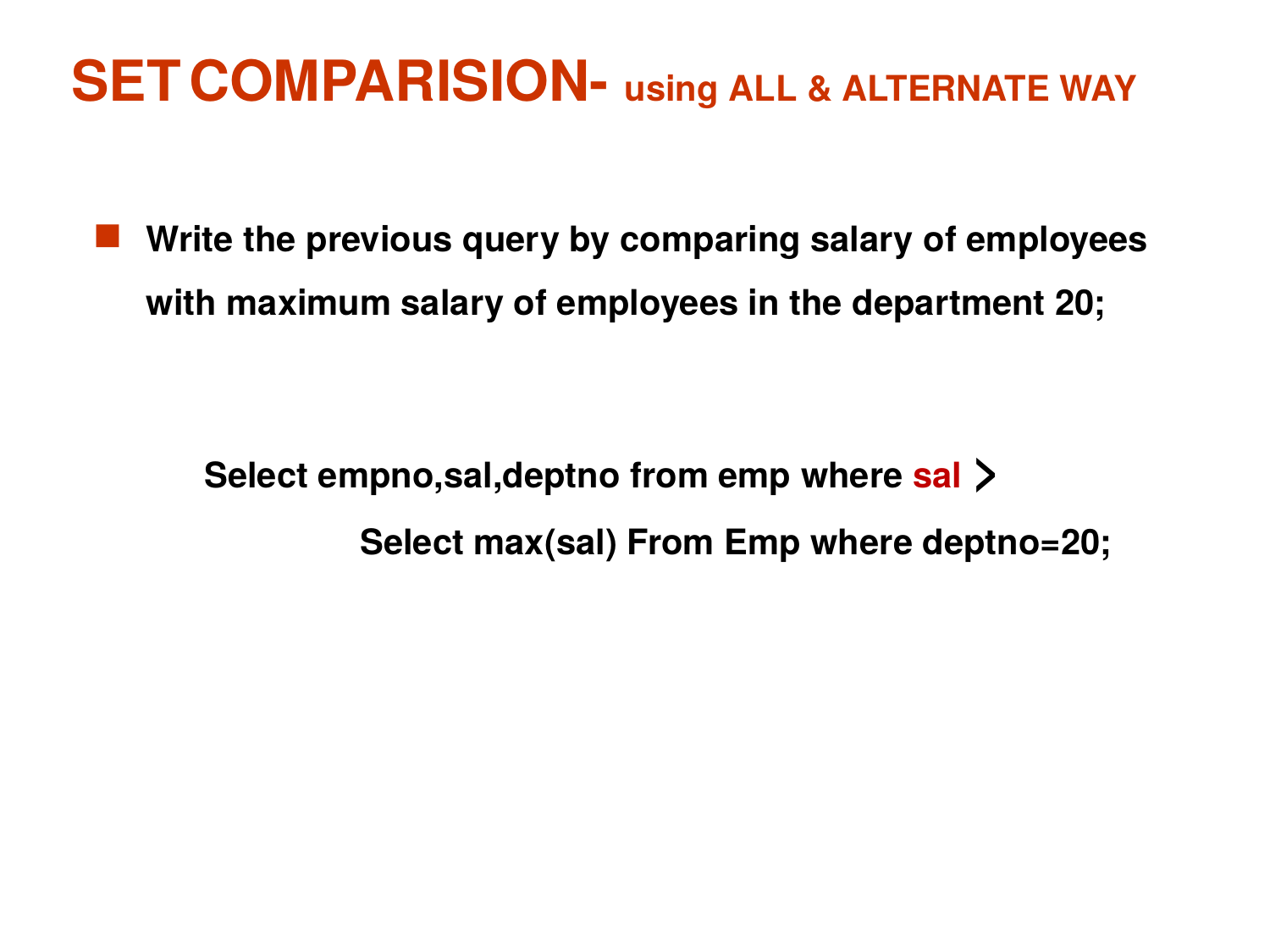

SET COMPARISION- using ALL & ALTERNATE WAY
Write the previous query by comparing salary of employees with maximum salary of employees in the department 20;
Select empno,sal,deptno from emp where sal >
                Select max(sal) From Emp where deptno=20;